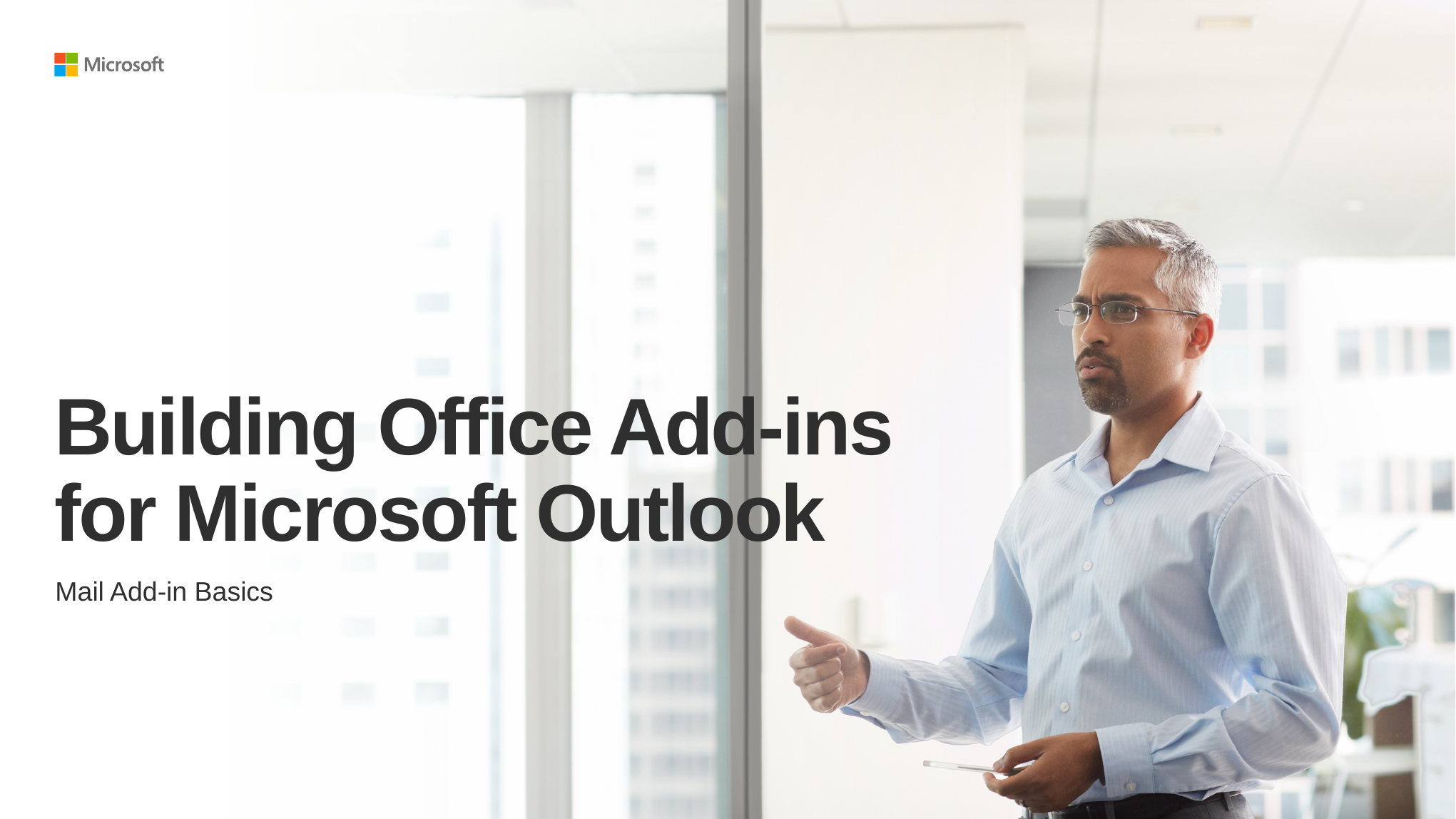

# Building Office Add-ins for Microsoft Outlook
Mail Add-in Basics